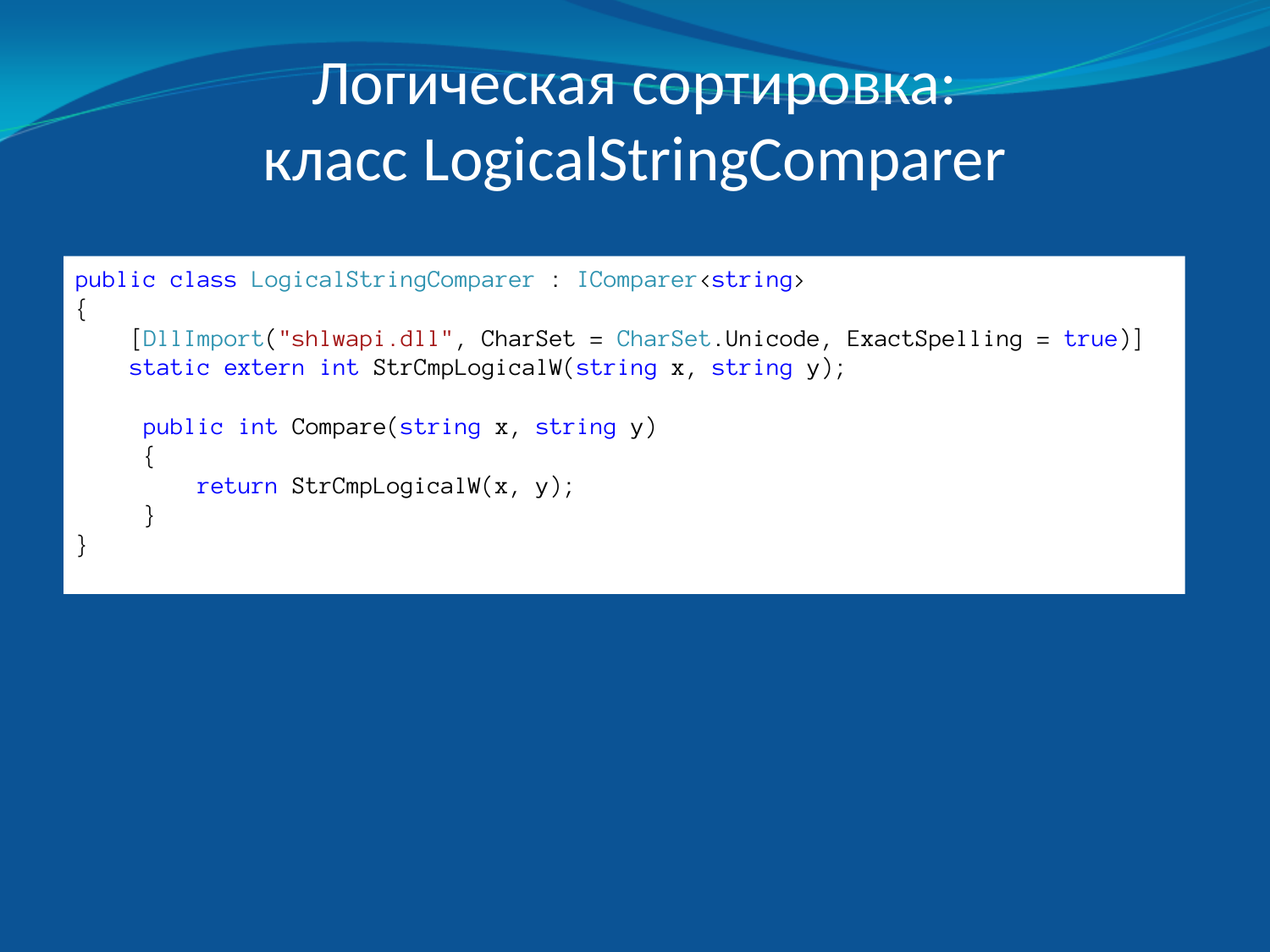

# Логическая сортировка: класс LogicalStringComparer
public class LogicalStringComparer : IComparer<string>
{
    [DllImport("shlwapi.dll", CharSet = CharSet.Unicode, ExactSpelling = true)]
    static extern int StrCmpLogicalW(string x, string y);

     public int Compare(string x, string y)
     {
         return StrCmpLogicalW(x, y);
     }
}